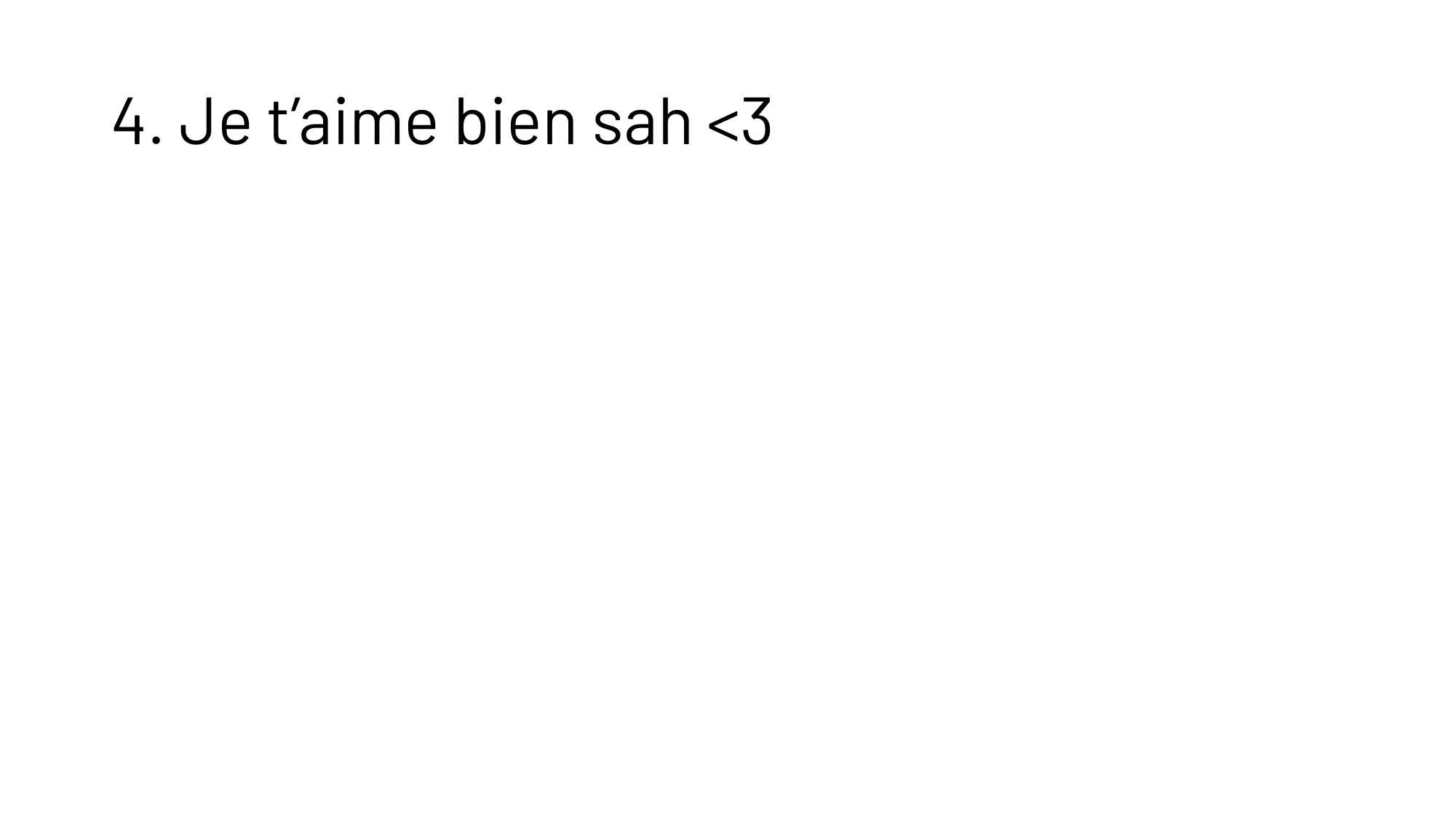

# 4. Je t’aime bien sah <3